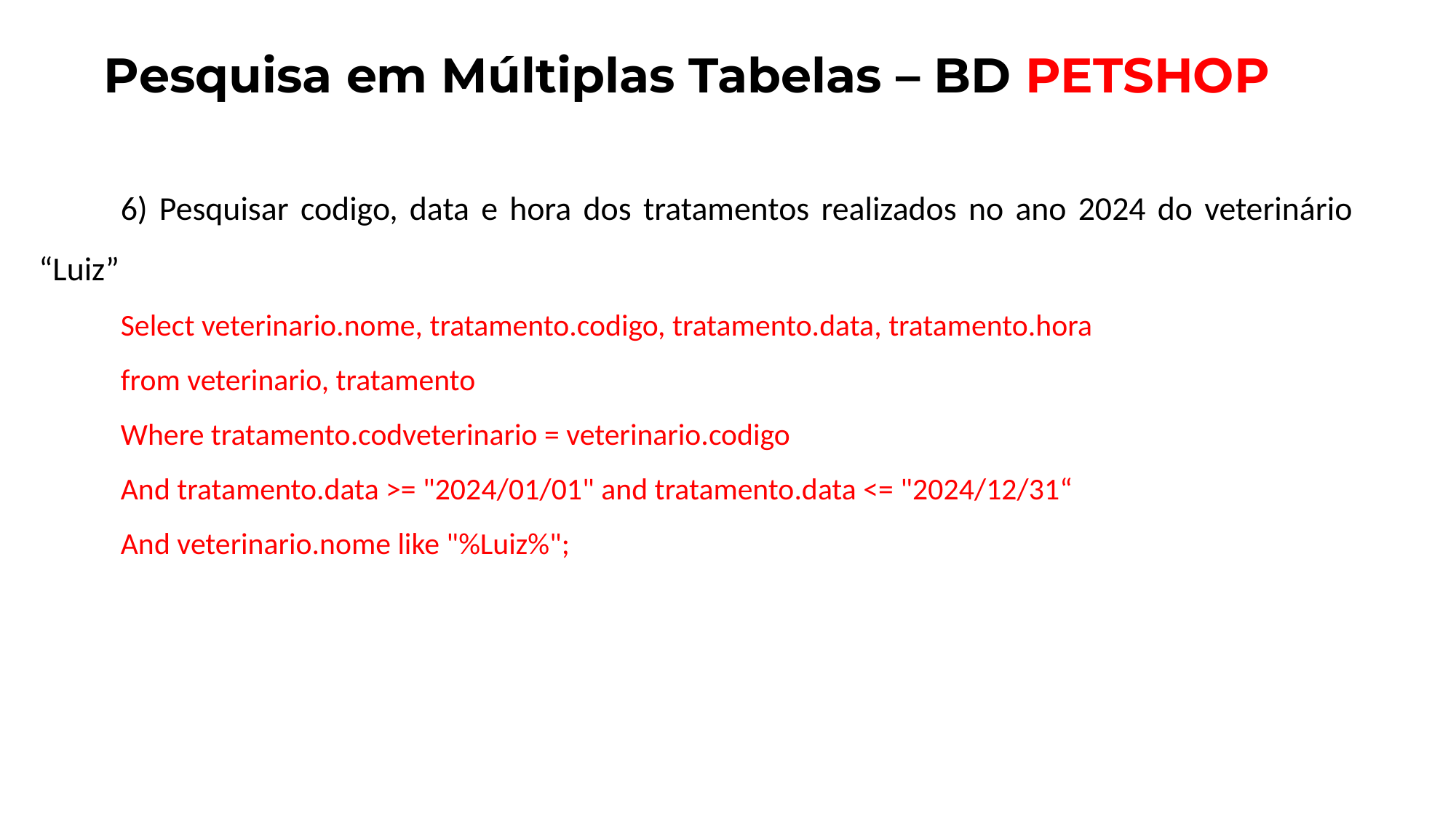

Pesquisa em Múltiplas Tabelas – BD PETSHOP
6) Pesquisar codigo, data e hora dos tratamentos realizados no ano 2024 do veterinário “Luiz”
Select veterinario.nome, tratamento.codigo, tratamento.data, tratamento.hora
from veterinario, tratamento
Where tratamento.codveterinario = veterinario.codigo
And tratamento.data >= "2024/01/01" and tratamento.data <= "2024/12/31“
And veterinario.nome like "%Luiz%";